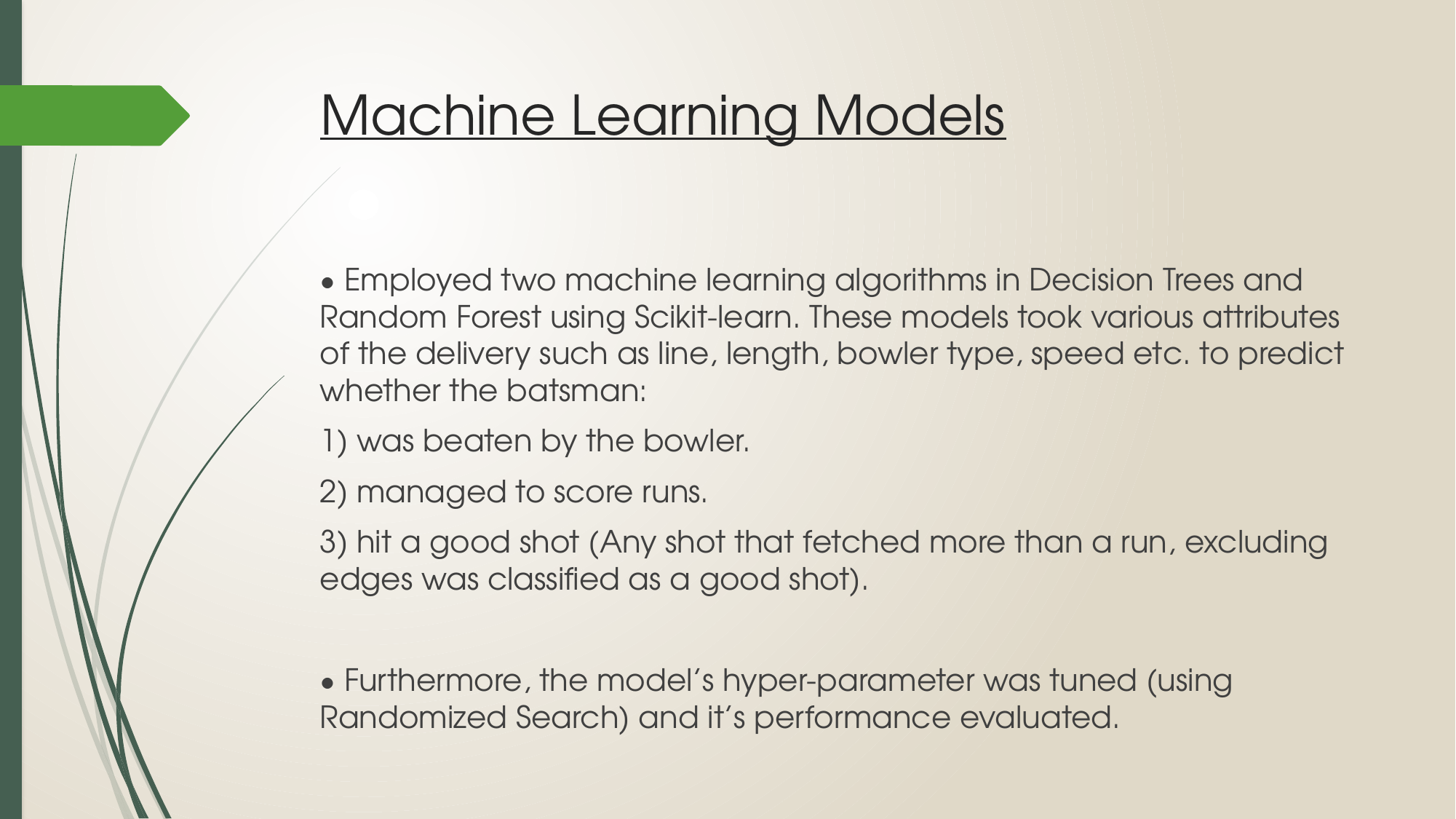

# Machine Learning Models
• Employed two machine learning algorithms in Decision Trees and Random Forest using Scikit-learn. These models took various attributes of the delivery such as line, length, bowler type, speed etc. to predict whether the batsman:
1) was beaten by the bowler.
2) managed to score runs.
3) hit a good shot (Any shot that fetched more than a run, excluding edges was classified as a good shot).

• Furthermore, the model’s hyper-parameter was tuned (using Randomized Search) and it’s performance evaluated.